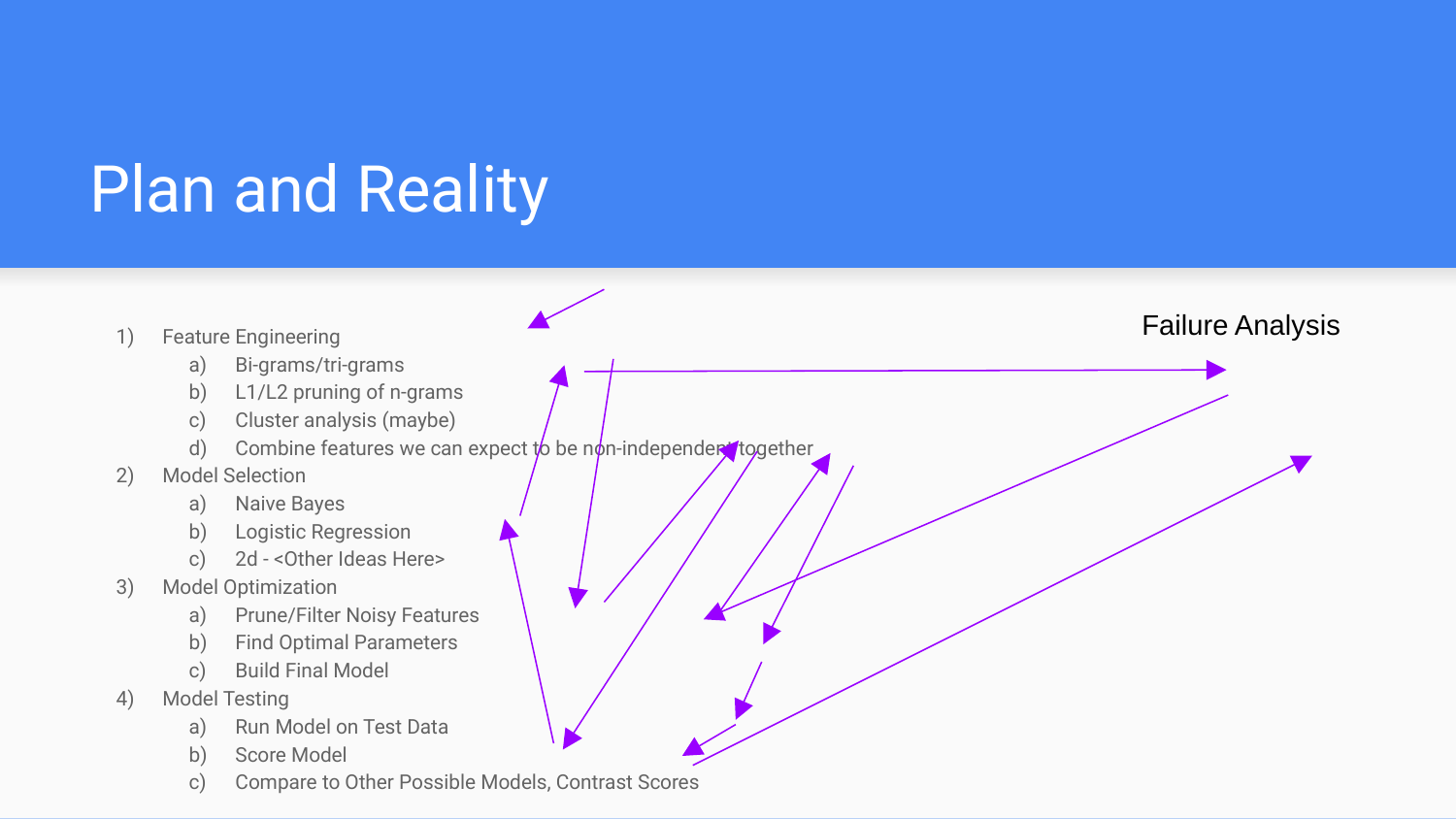

# Plan and Reality
Failure Analysis
Feature Engineering
Bi-grams/tri-grams
L1/L2 pruning of n-grams
Cluster analysis (maybe)
Combine features we can expect to be non-independent together
Model Selection
Naive Bayes
Logistic Regression
2d - <Other Ideas Here>
Model Optimization
Prune/Filter Noisy Features
Find Optimal Parameters
Build Final Model
Model Testing
Run Model on Test Data
Score Model
Compare to Other Possible Models, Contrast Scores